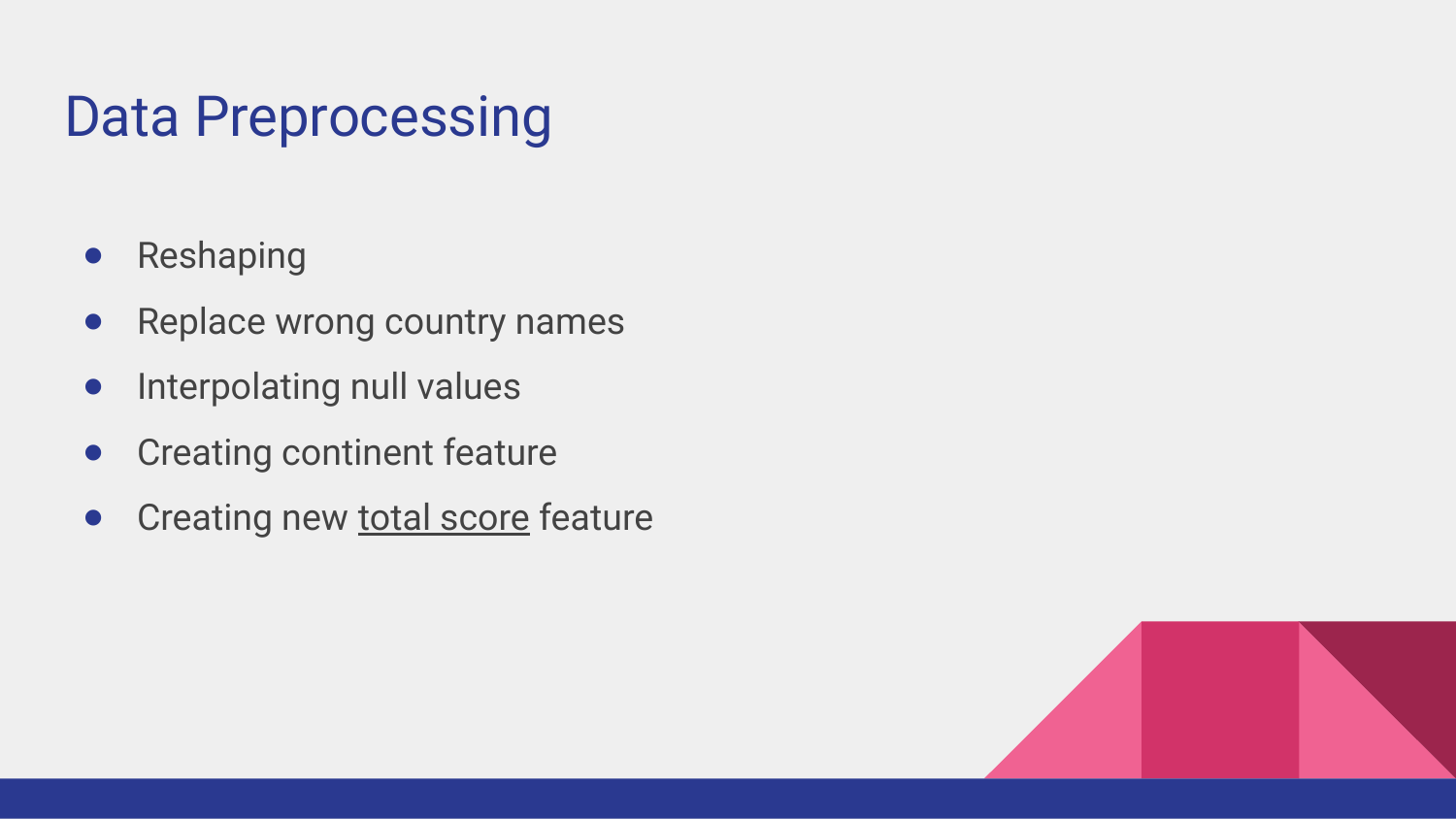

# Data Preprocessing
Reshaping
Replace wrong country names
Interpolating null values
Creating continent feature
Creating new total score feature